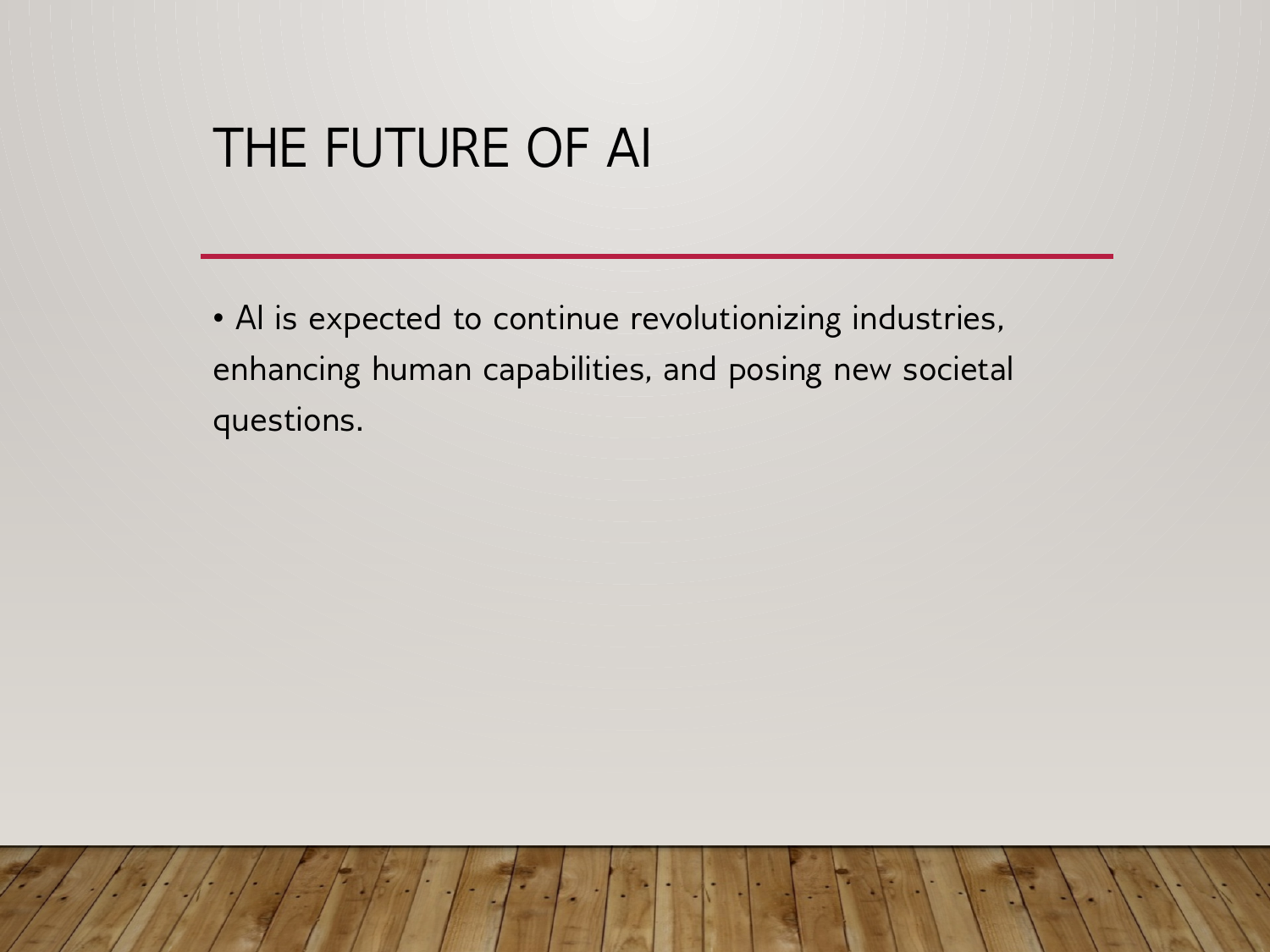

# The Future of AI
• AI is expected to continue revolutionizing industries, enhancing human capabilities, and posing new societal questions.